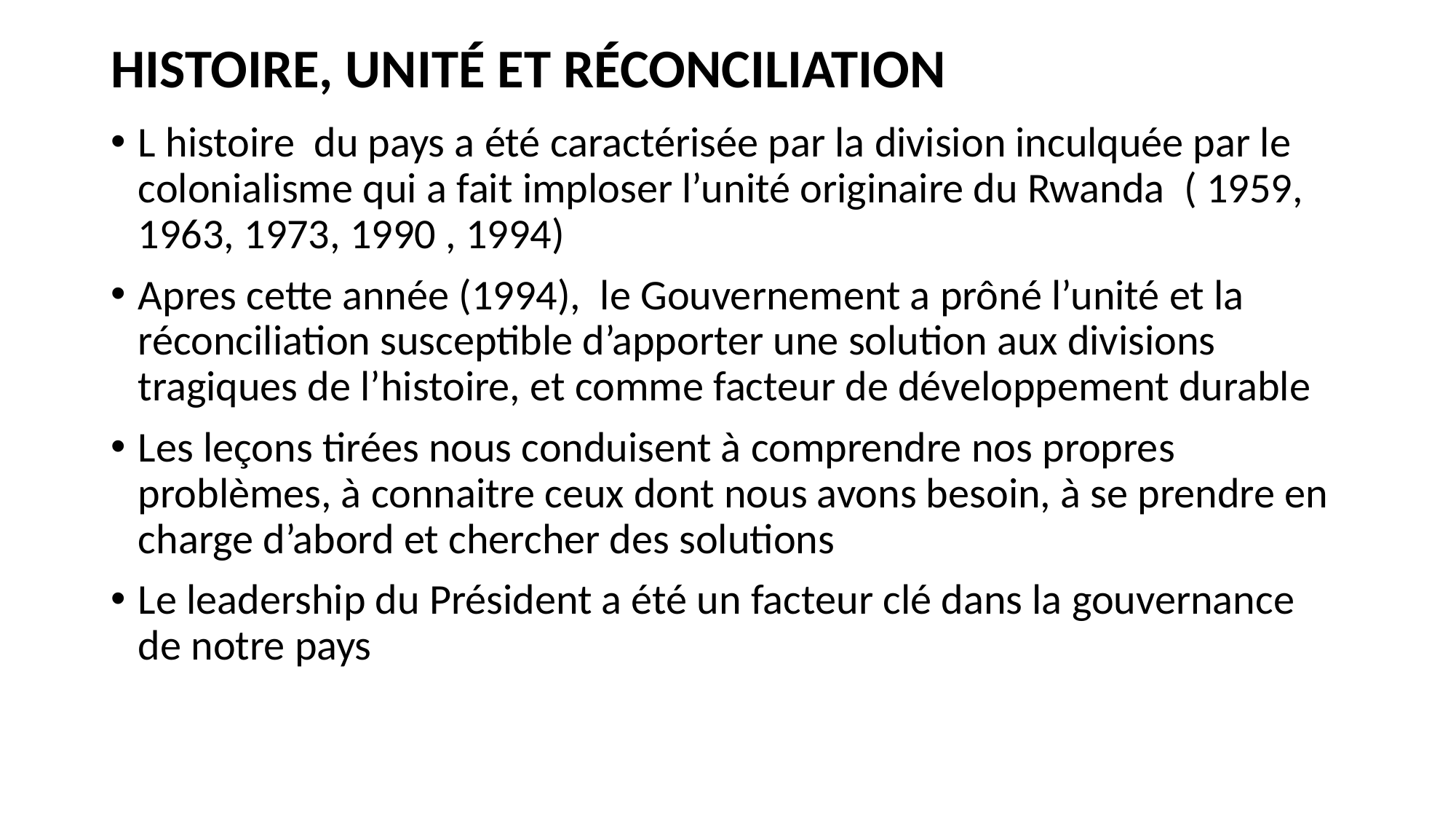

# HISTOIRE, UNITÉ ET RÉCONCILIATION
L histoire  du pays a été caractérisée par la division inculquée par le colonialisme qui a fait imploser l’unité originaire du Rwanda  ( 1959, 1963, 1973, 1990 , 1994)
Apres cette année (1994),  le Gouvernement a prôné l’unité et la réconciliation susceptible d’apporter une solution aux divisions tragiques de l’histoire, et comme facteur de développement durable
Les leçons tirées nous conduisent à comprendre nos propres problèmes, à connaitre ceux dont nous avons besoin, à se prendre en charge d’abord et chercher des solutions
Le leadership du Président a été un facteur clé dans la gouvernance de notre pays